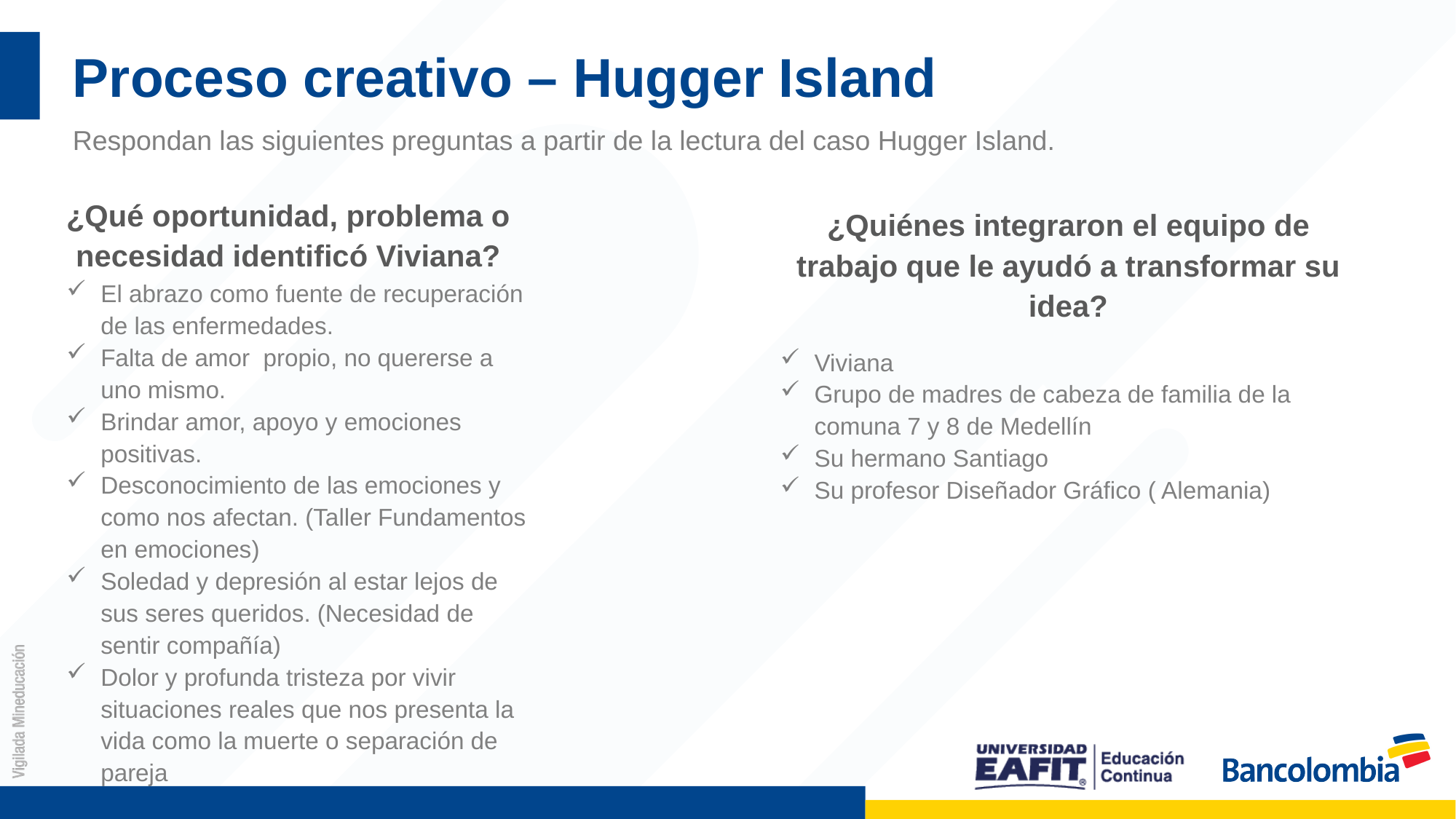

# Proceso creativo – Hugger Island
Respondan las siguientes preguntas a partir de la lectura del caso Hugger Island.
¿Qué oportunidad, problema o necesidad identificó Viviana?
¿Quiénes integraron el equipo de trabajo que le ayudó a transformar su idea?
El abrazo como fuente de recuperación de las enfermedades.
Falta de amor  propio, no quererse a uno mismo.
Brindar amor, apoyo y emociones positivas.
Desconocimiento de las emociones y como nos afectan. (Taller Fundamentos en emociones)
Soledad y depresión al estar lejos de sus seres queridos. (Necesidad de sentir compañía)
Dolor y profunda tristeza por vivir situaciones reales que nos presenta la vida como la muerte o separación de pareja

Viviana
Grupo de madres de cabeza de familia de la comuna 7 y 8 de Medellín
Su hermano Santiago
Su profesor Diseñador Gráfico ( Alemania)